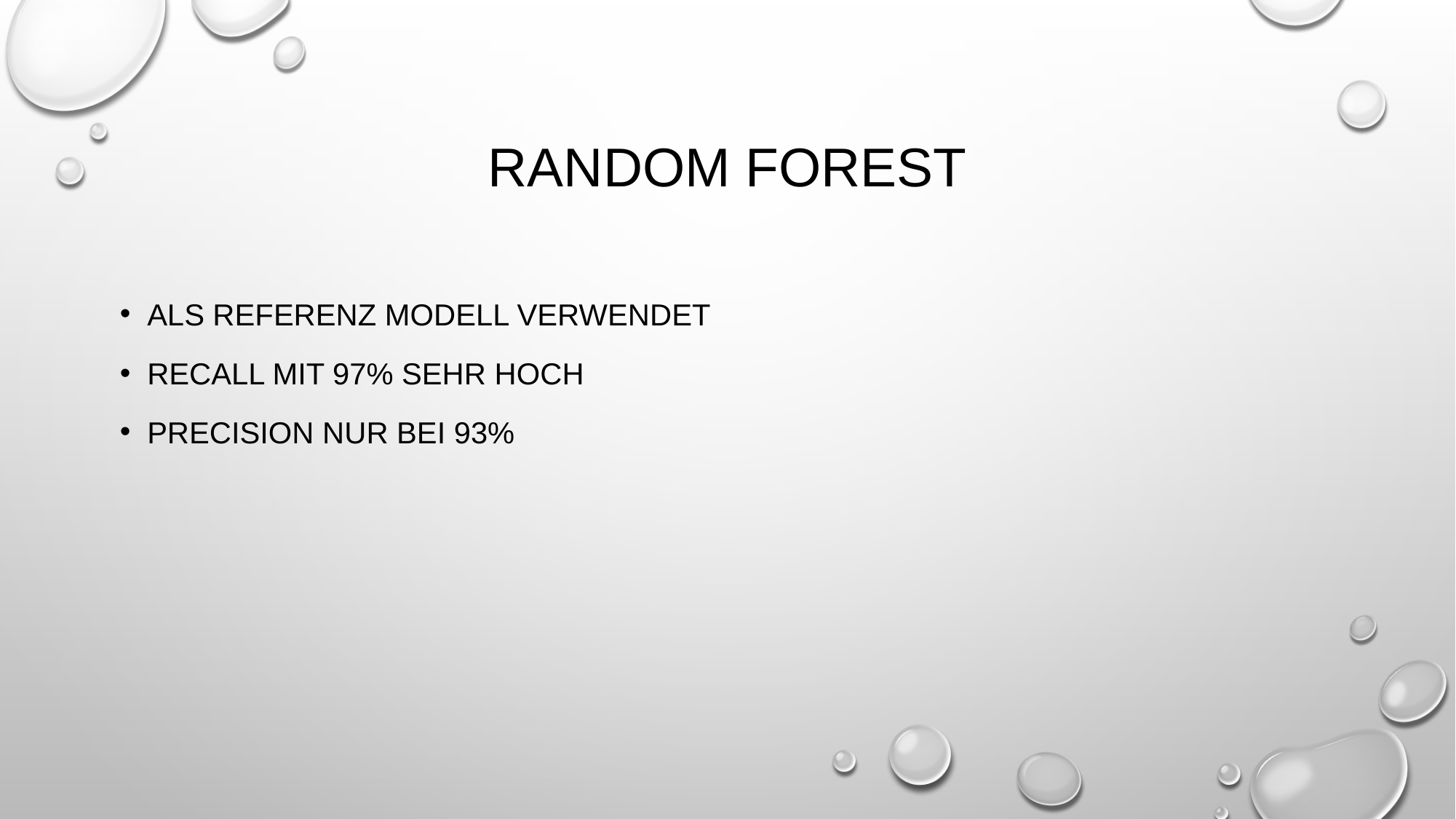

# Random Forest
Als Referenz modell verwendet
Recall mit 97% sehr hoch
Precision nur bei 93%